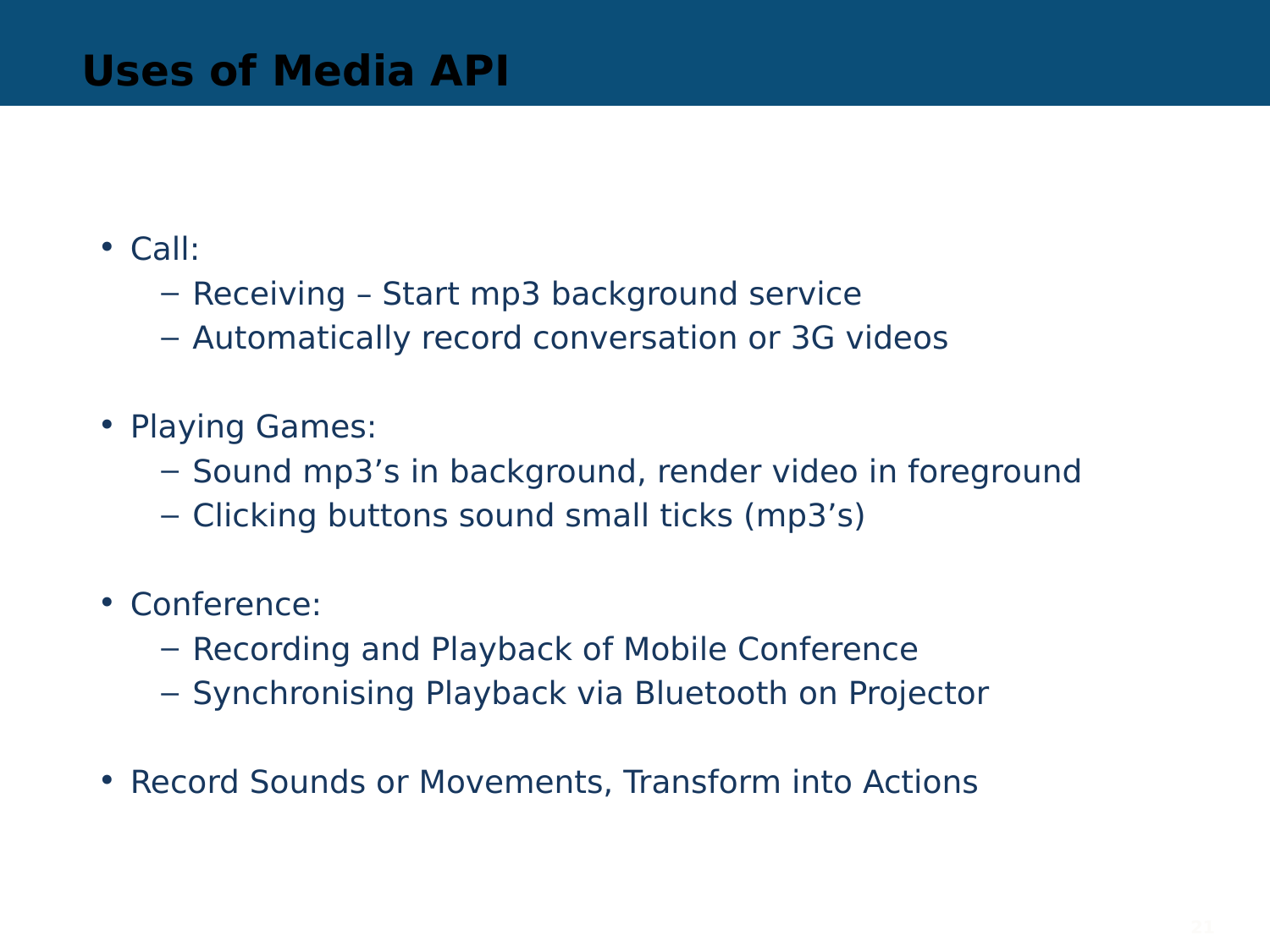

# Uses of Media API
Call:
Receiving – Start mp3 background service
Automatically record conversation or 3G videos

Playing Games:
Sound mp3’s in background, render video in foreground
Clicking buttons sound small ticks (mp3’s)

Conference:
Recording and Playback of Mobile Conference
Synchronising Playback via Bluetooth on Projector

Record Sounds or Movements, Transform into Actions